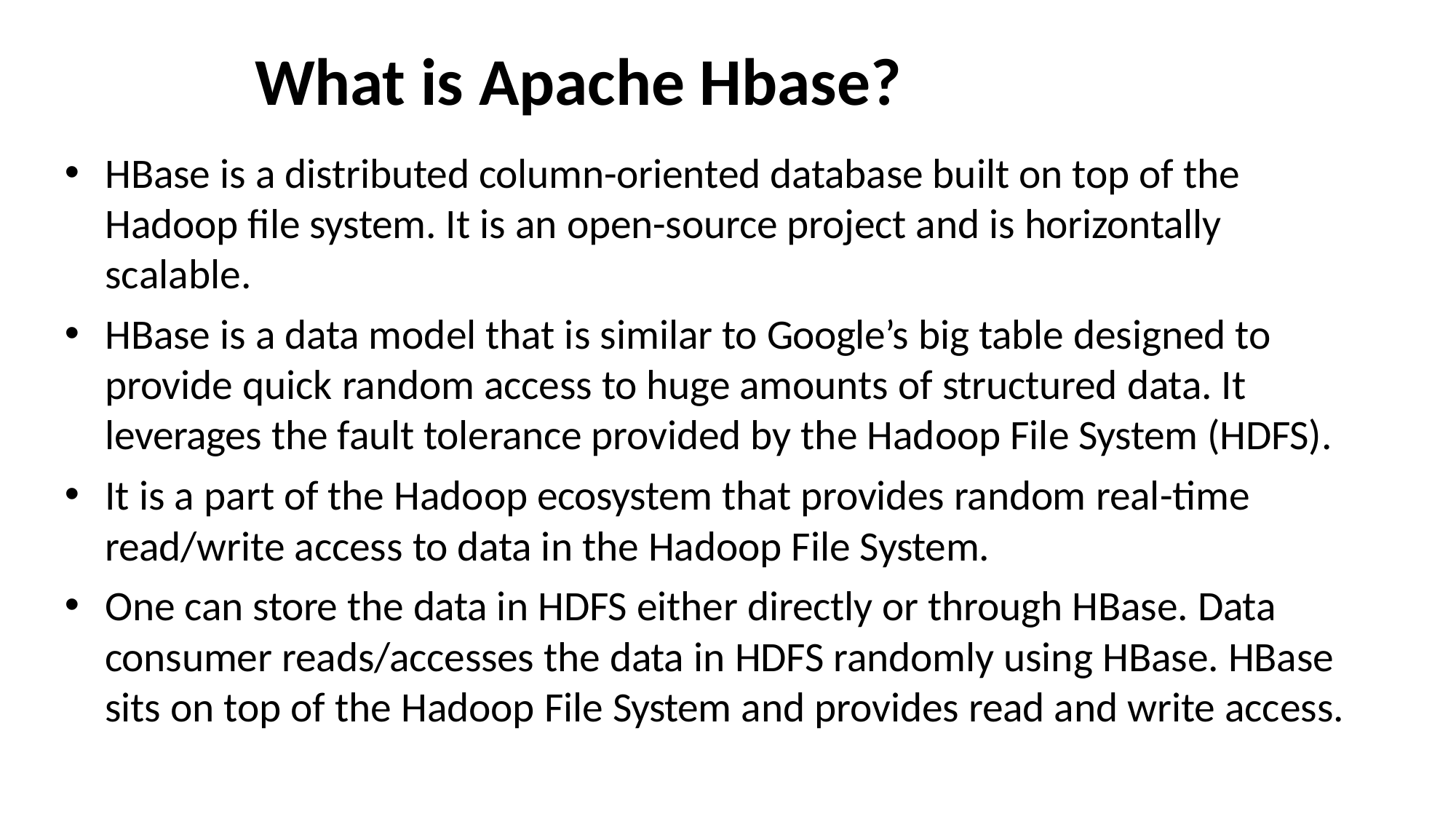

# What is Apache Hbase?
HBase is a distributed column-oriented database built on top of the
Hadoop file system. It is an open-source project and is horizontally
scalable.
HBase is a data model that is similar to Google’s big table designed to  provide quick random access to huge amounts of structured data. It  leverages the fault tolerance provided by the Hadoop File System (HDFS).
It is a part of the Hadoop ecosystem that provides random real-time  read/write access to data in the Hadoop File System.
One can store the data in HDFS either directly or through HBase. Data  consumer reads/accesses the data in HDFS randomly using HBase. HBase  sits on top of the Hadoop File System and provides read and write access.